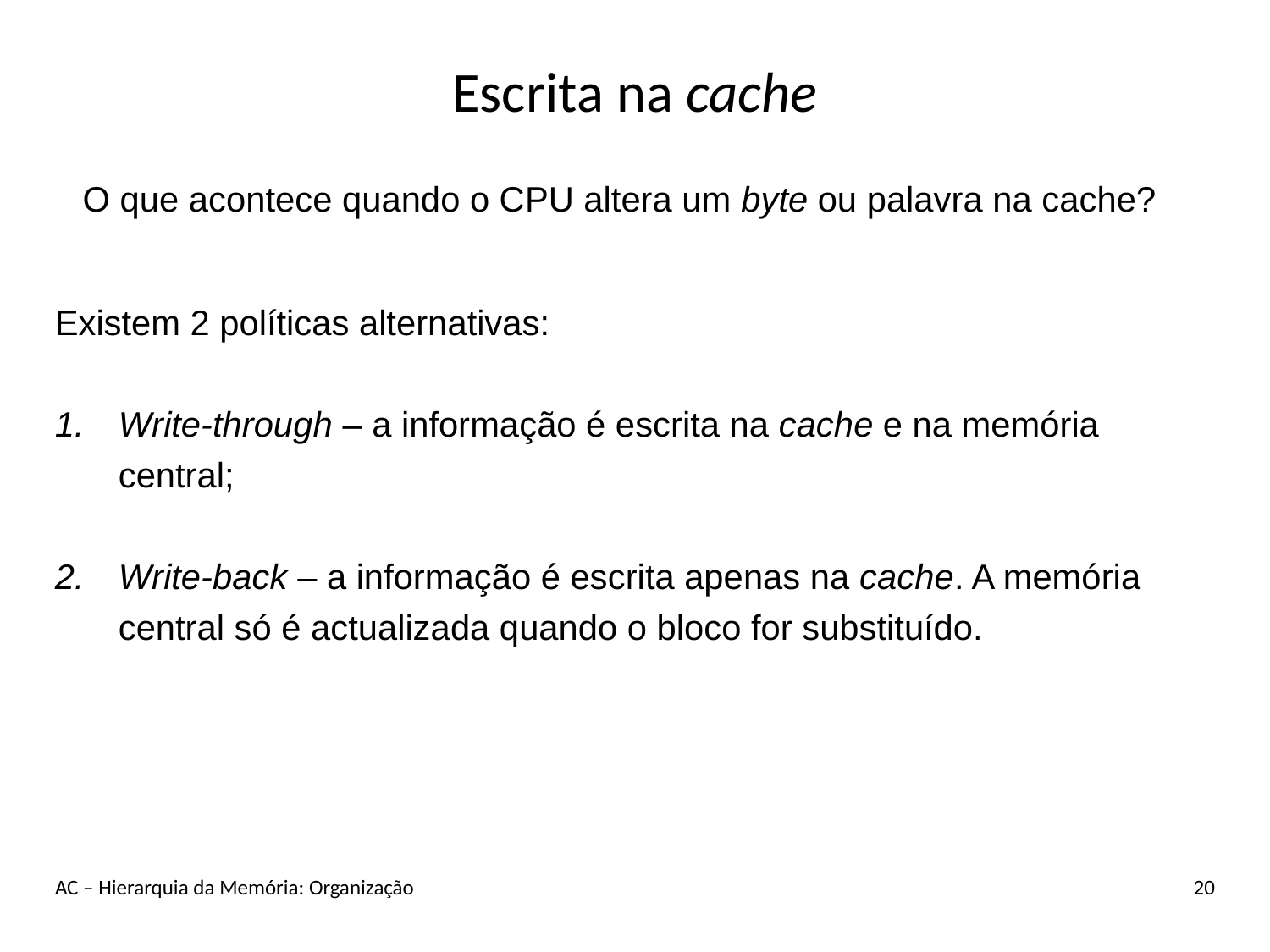

# Escrita na cache
O que acontece quando o CPU altera um byte ou palavra na cache?
Existem 2 políticas alternativas:

Write-through – a informação é escrita na cache e na memória central;

Write-back – a informação é escrita apenas na cache. A memória central só é actualizada quando o bloco for substituído.
AC – Hierarquia da Memória: Organização
20